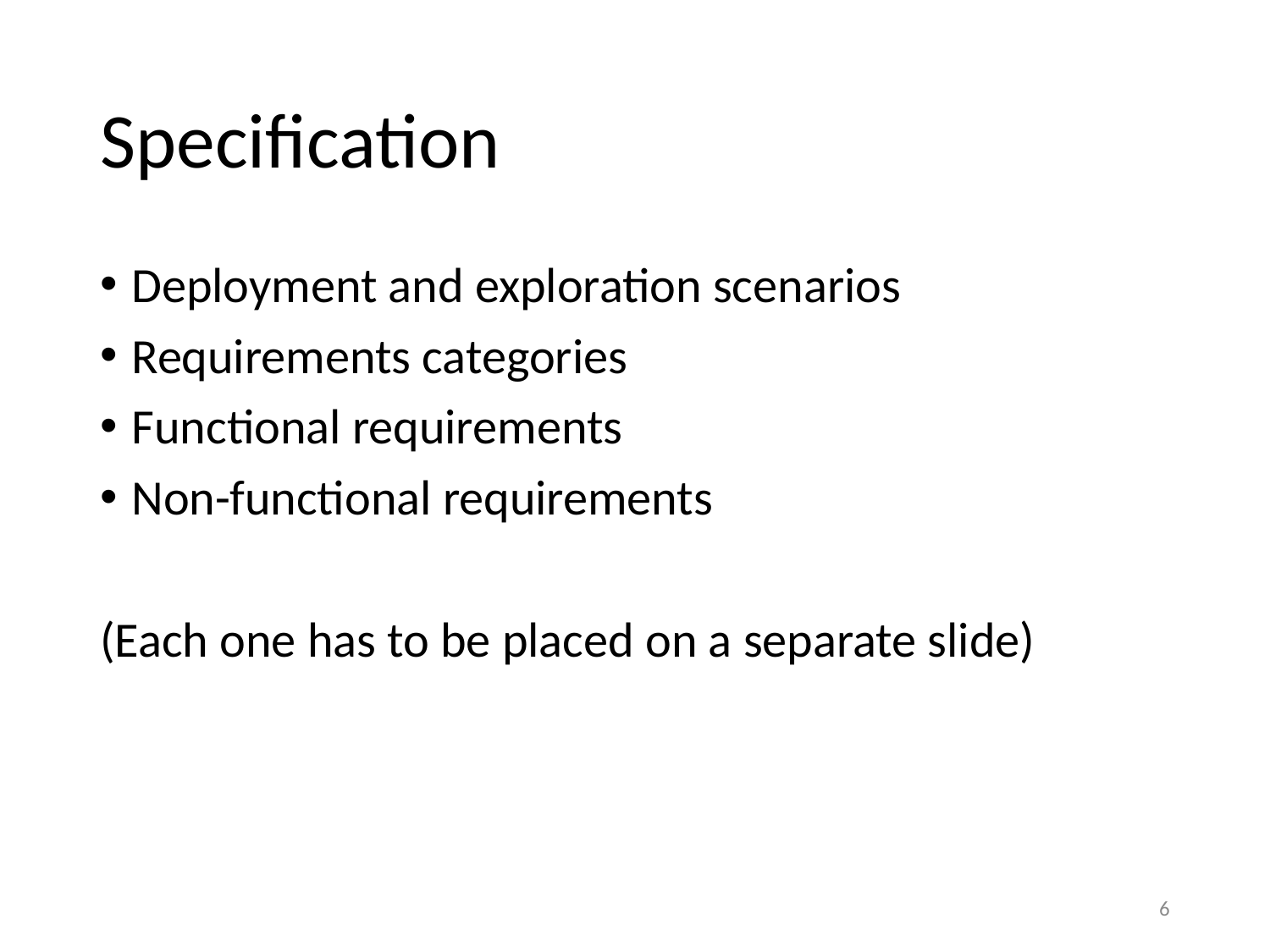

# Specification
Deployment and exploration scenarios
Requirements categories
Functional requirements
Non-functional requirements

(Each one has to be placed on a separate slide)

6